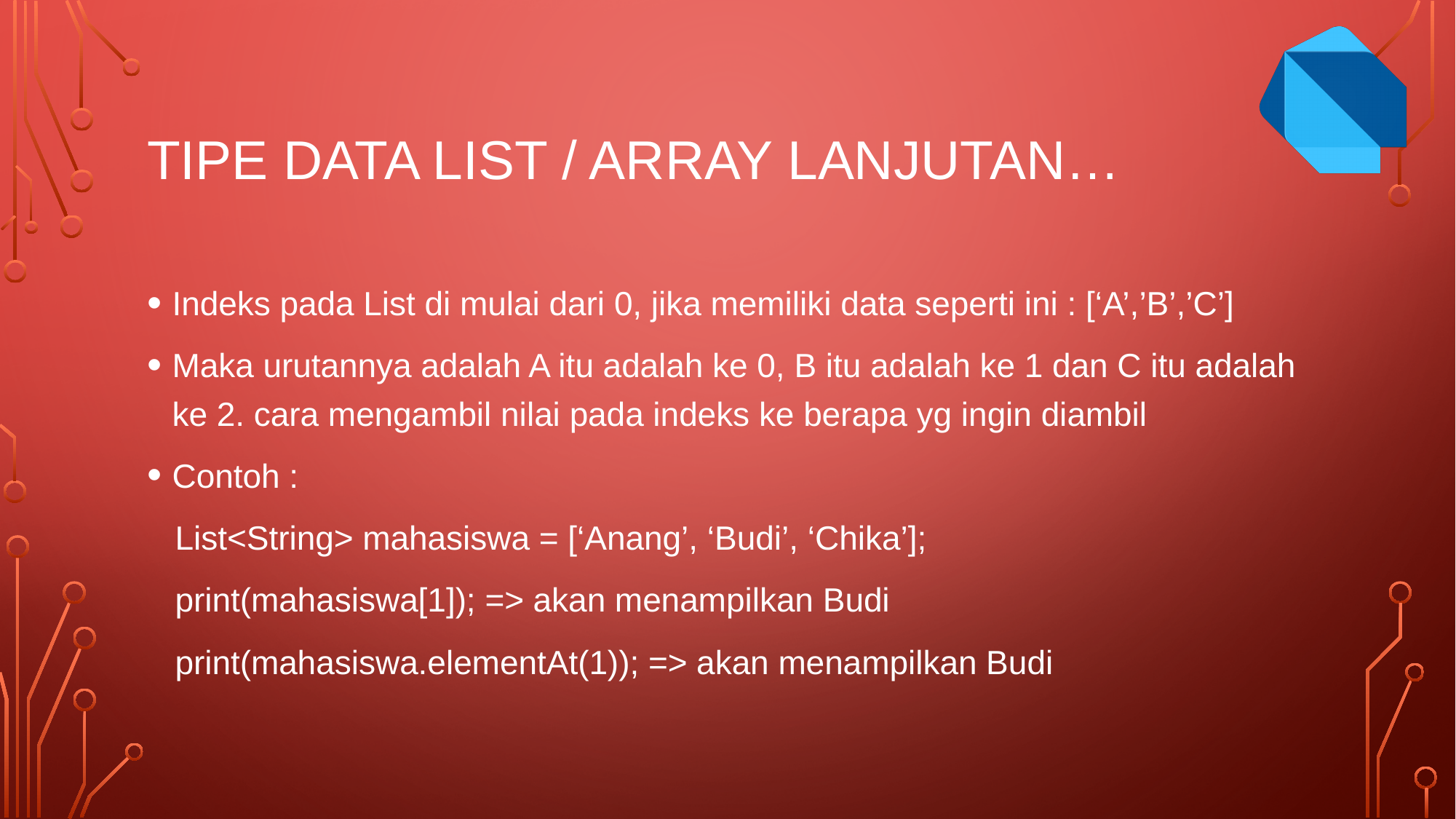

# Tipe data list / array Lanjutan…
Indeks pada List di mulai dari 0, jika memiliki data seperti ini : [‘A’,’B’,’C’]
Maka urutannya adalah A itu adalah ke 0, B itu adalah ke 1 dan C itu adalah ke 2. cara mengambil nilai pada indeks ke berapa yg ingin diambil
Contoh :
   List<String> mahasiswa = [‘Anang’, ‘Budi’, ‘Chika’];
   print(mahasiswa[1]); => akan menampilkan Budi
   print(mahasiswa.elementAt(1)); => akan menampilkan Budi